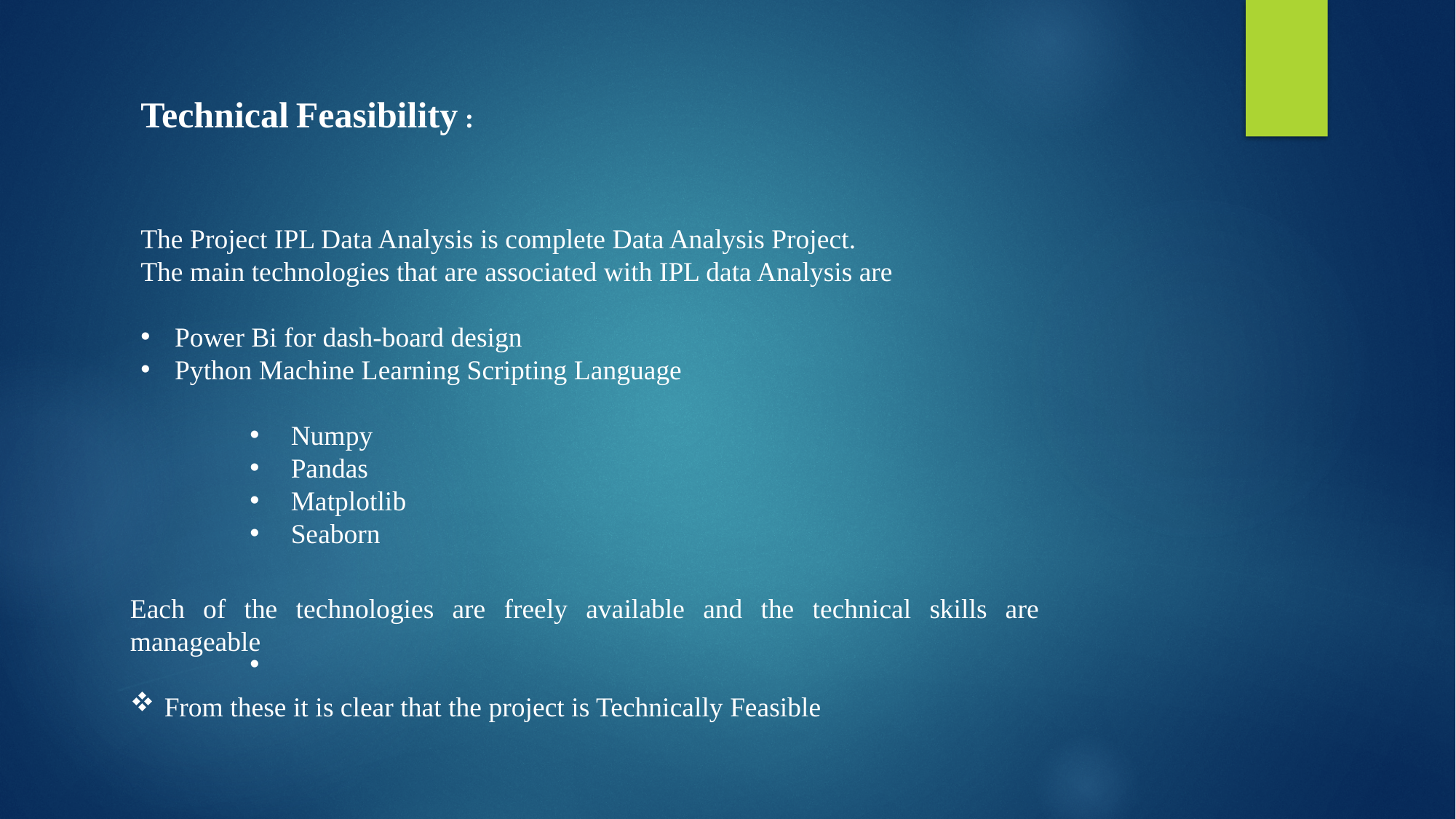

Technical Feasibility :
The Project IPL Data Analysis is complete Data Analysis Project.
The main technologies that are associated with IPL data Analysis are

Power Bi for dash-board design
Python Machine Learning Scripting Language

 Numpy
 Pandas
 Matplotlib
 Seaborn

Each of the technologies are freely available and the technical skills are manageable

From these it is clear that the project is Technically Feasible